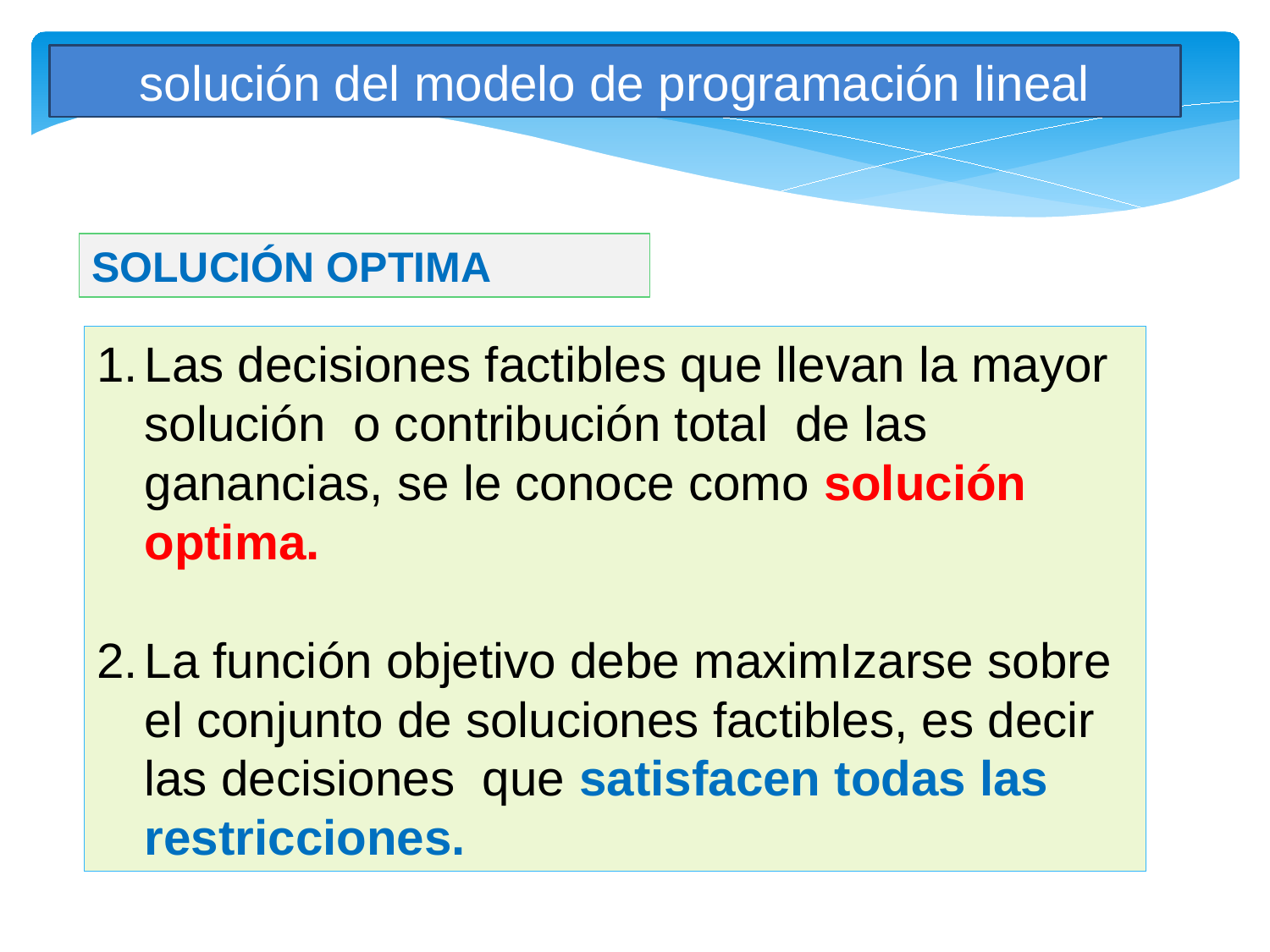

solución del modelo de programación lineal
SOLUCIÓN OPTIMA
Las decisiones factibles que llevan la mayor solución  o contribución total  de las ganancias, se le conoce como solución optima.

La función objetivo debe maximIzarse sobre el conjunto de soluciones factibles, es decir las decisiones  que satisfacen todas las restricciones.